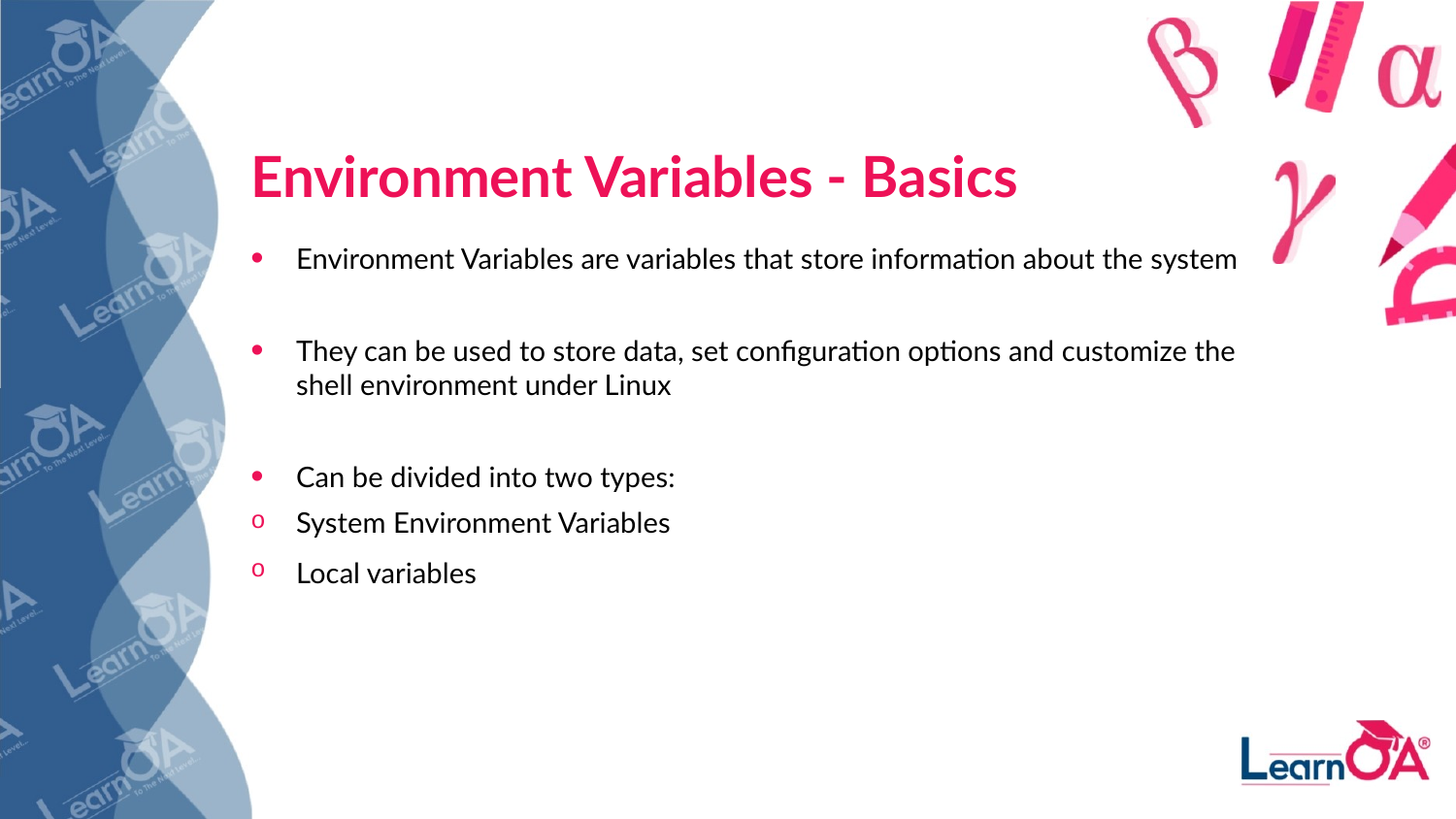

# Environment Variables - Basics
Environment Variables are variables that store information about the system

They can be used to store data, set configuration options and customize the shell environment under Linux

Can be divided into two types:
System Environment Variables
Local variables